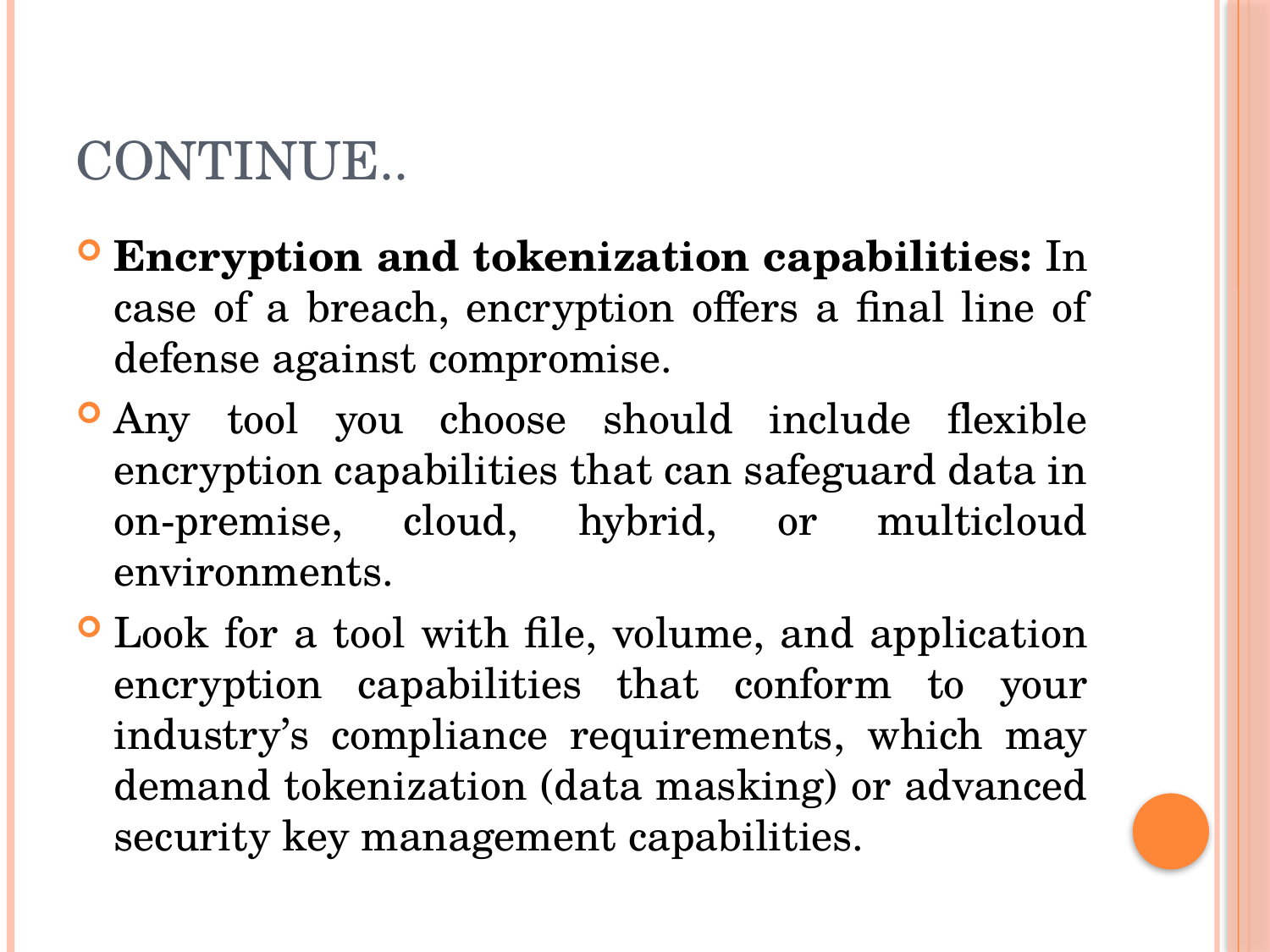

# Continue..
Encryption and tokenization capabilities: In case of a breach, encryption offers a final line of defense against compromise.
Any tool you choose should include flexible encryption capabilities that can safeguard data in on-premise, cloud, hybrid, or multicloud environments.
Look for a tool with file, volume, and application encryption capabilities that conform to your industry’s compliance requirements, which may demand tokenization (data masking) or advanced security key management capabilities.